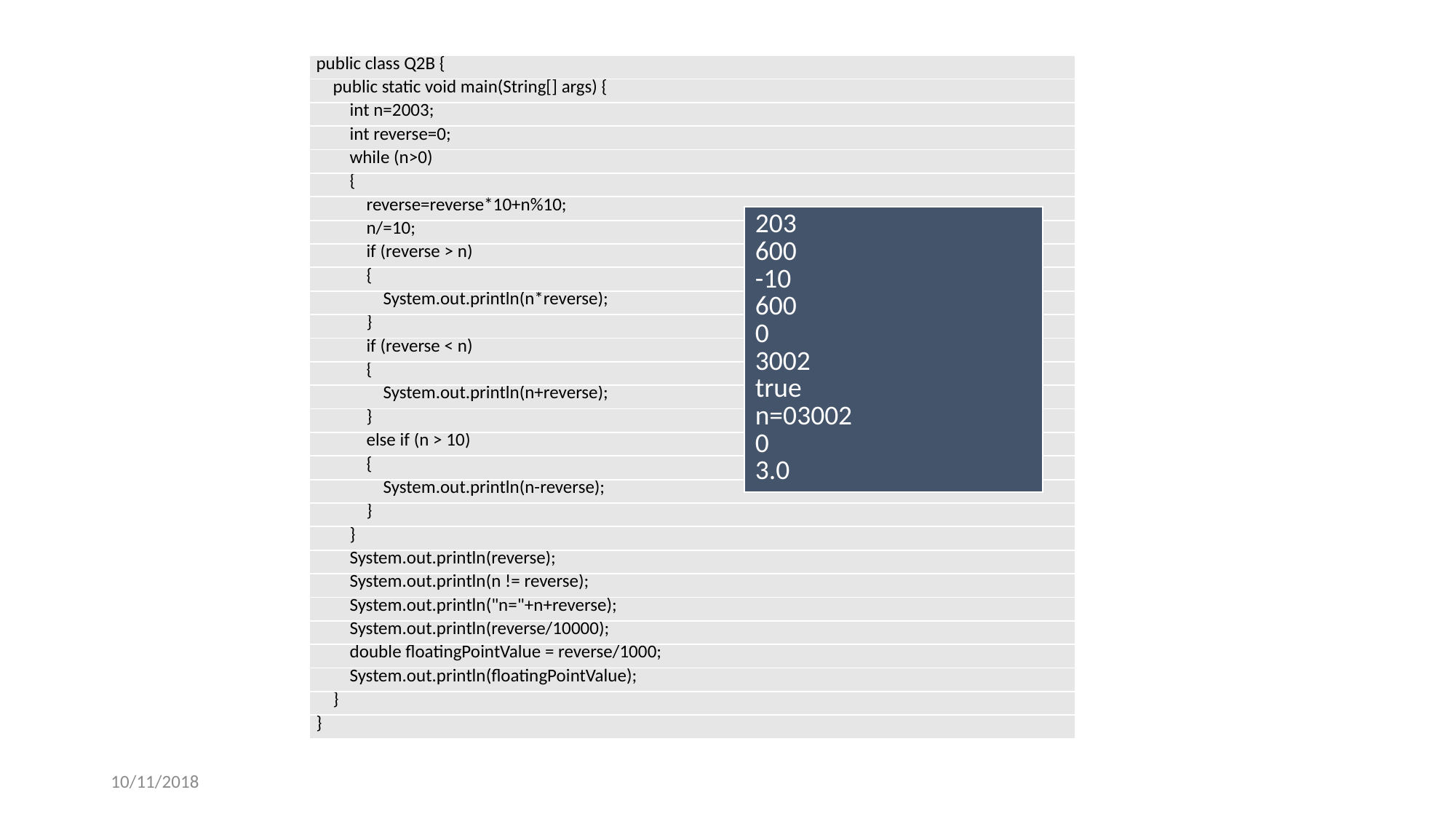

| public class Q2B { |
| --- |
| public static void main(String[] args) { |
| int n=2003; |
| int reverse=0; |
| while (n>0) |
| { |
| reverse=reverse\*10+n%10; |
| n/=10; |
| if (reverse > n) |
| { |
| System.out.println(n\*reverse); |
| } |
| if (reverse < n) |
| { |
| System.out.println(n+reverse); |
| } |
| else if (n > 10) |
| { |
| System.out.println(n-reverse); |
| } |
| } |
| System.out.println(reverse); |
| System.out.println(n != reverse); |
| System.out.println("n="+n+reverse); |
| System.out.println(reverse/10000); |
| double floatingPointValue = reverse/1000; |
| System.out.println(floatingPointValue); |
| } |
| } |
| 203 600 -10 600 0 3002 true n=03002 0 3.0 |
| --- |
10/11/2018